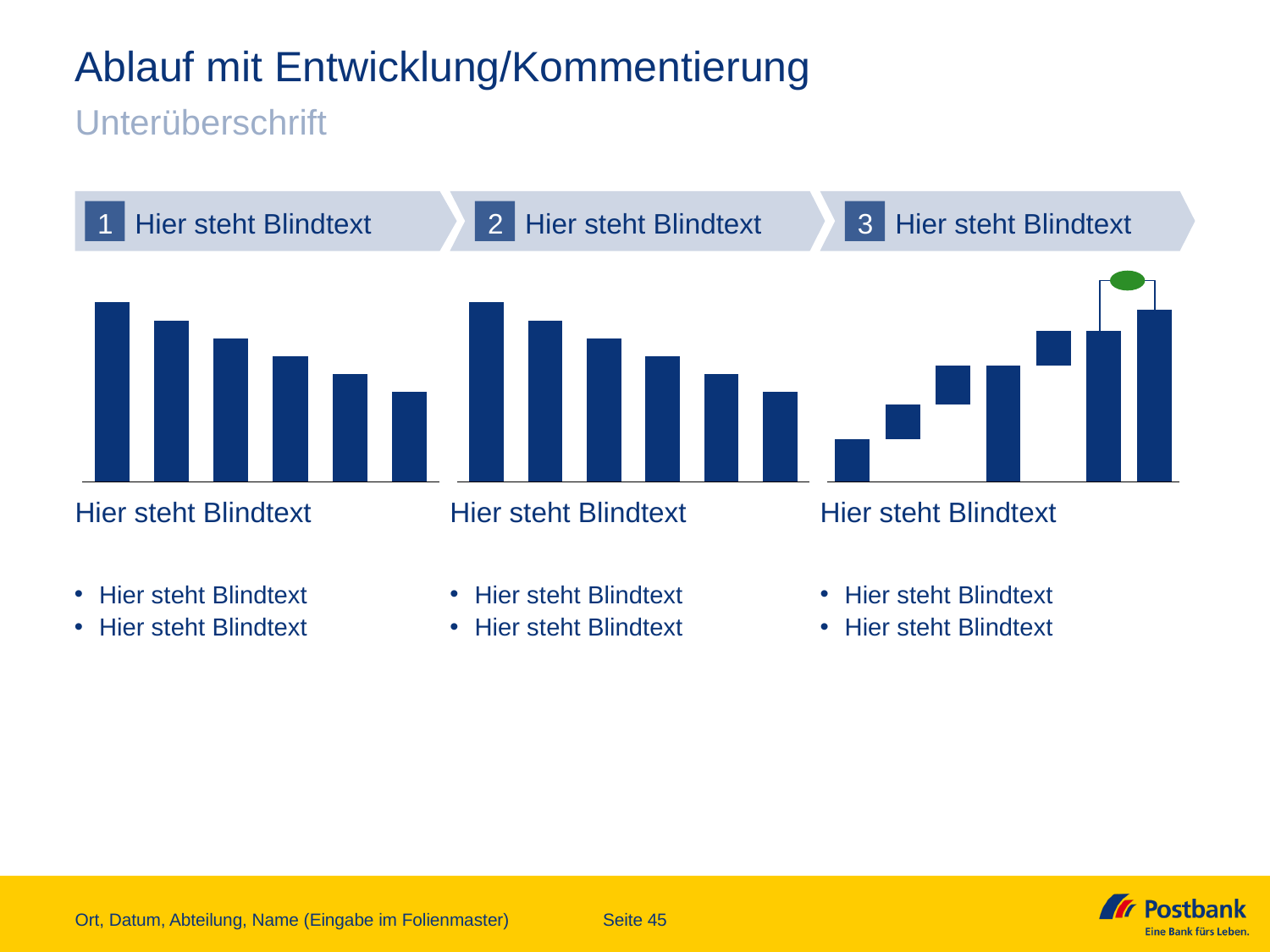

# Ablauf mit Entwicklung/Kommentierung
Unterüberschrift
Hier steht Blindtext
Hier steht Blindtext
Hier steht Blindtext
1
2
3

### Chart

| Category |  |
|---|---|
| Säule 1 | 100.0 |
| Säule 2 | 90.0 |
| Säule 3 | 80.0 |
| Säule 4 | 70.0 |
| Säule 6 | 60.0 |
| Säule 6 | 50.0 |

### Chart

| Category |  |
|---|---|
| Säule 1 | 100.0 |
| Säule 2 | 90.0 |
| Säule 3 | 80.0 |
| Säule 4 | 70.0 |
| Säule 6 | 60.0 |
| Säule 6 | 50.0 |

### Chart

| Category | Blinde | Säulen 1 |
|---|---|---|
| Säule 1 | None | 10.0 |
| Säule 2 | 10.0 | 8.0 |
| Säule 3 | 18.0 | 9.0 |
| Säule 4 | None | 27.0 |
| Säule 5 | 27.0 | 8.0 |
| Säule 6 | None | 35.0 |
| Säule 7 | None | 40.0 |

Hier steht Blindtext
Hier steht Blindtext
Hier steht Blindtext
Hier steht Blindtext
Hier steht Blindtext
Hier steht Blindtext
Hier steht Blindtext
Hier steht Blindtext
Hier steht Blindtext